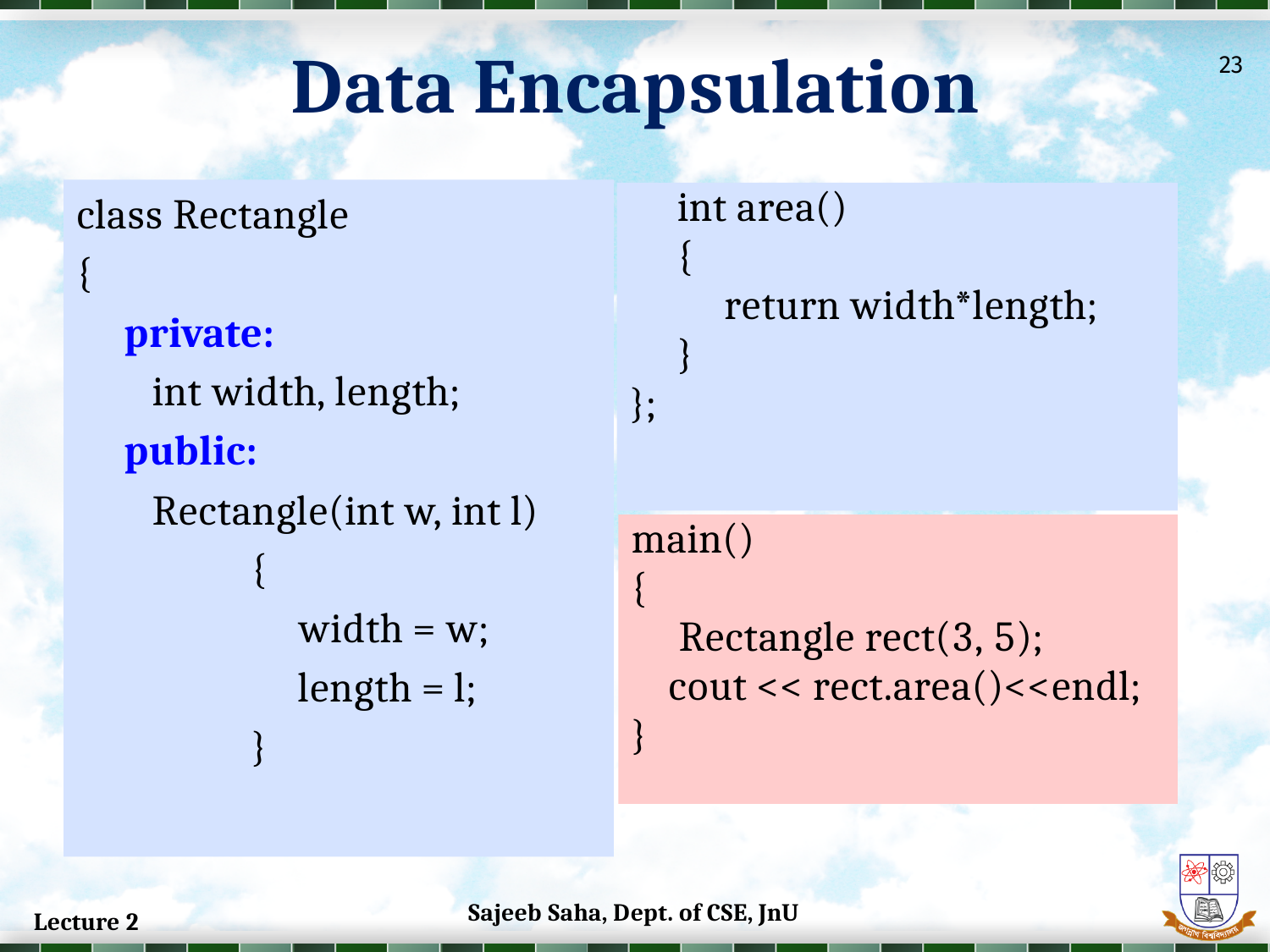

Data Encapsulation
23
class Rectangle
{
	private:
	   int width, length;
	public:
	   Rectangle(int w, int l)
		{
		     width = w;
		     length = l;
		}
	int area()
	{
	     return width*length;
	}
};
main()
{
	Rectangle rect(3, 5);
    cout << rect.area()<<endl;
}
Sajeeb Saha, Dept. of CSE, JnU